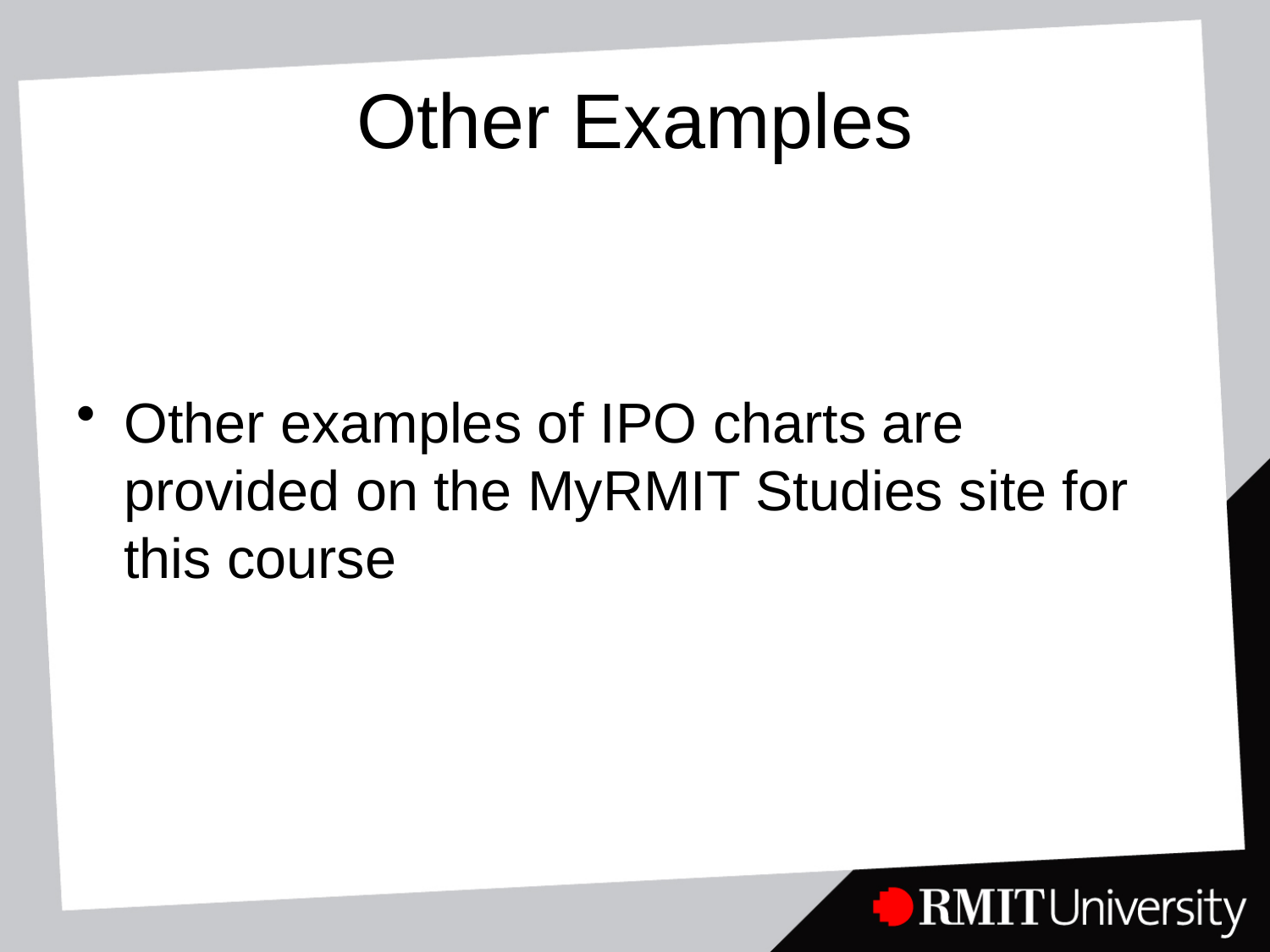

# Other Examples

Other examples of IPO charts are provided on the MyRMIT Studies site for this course